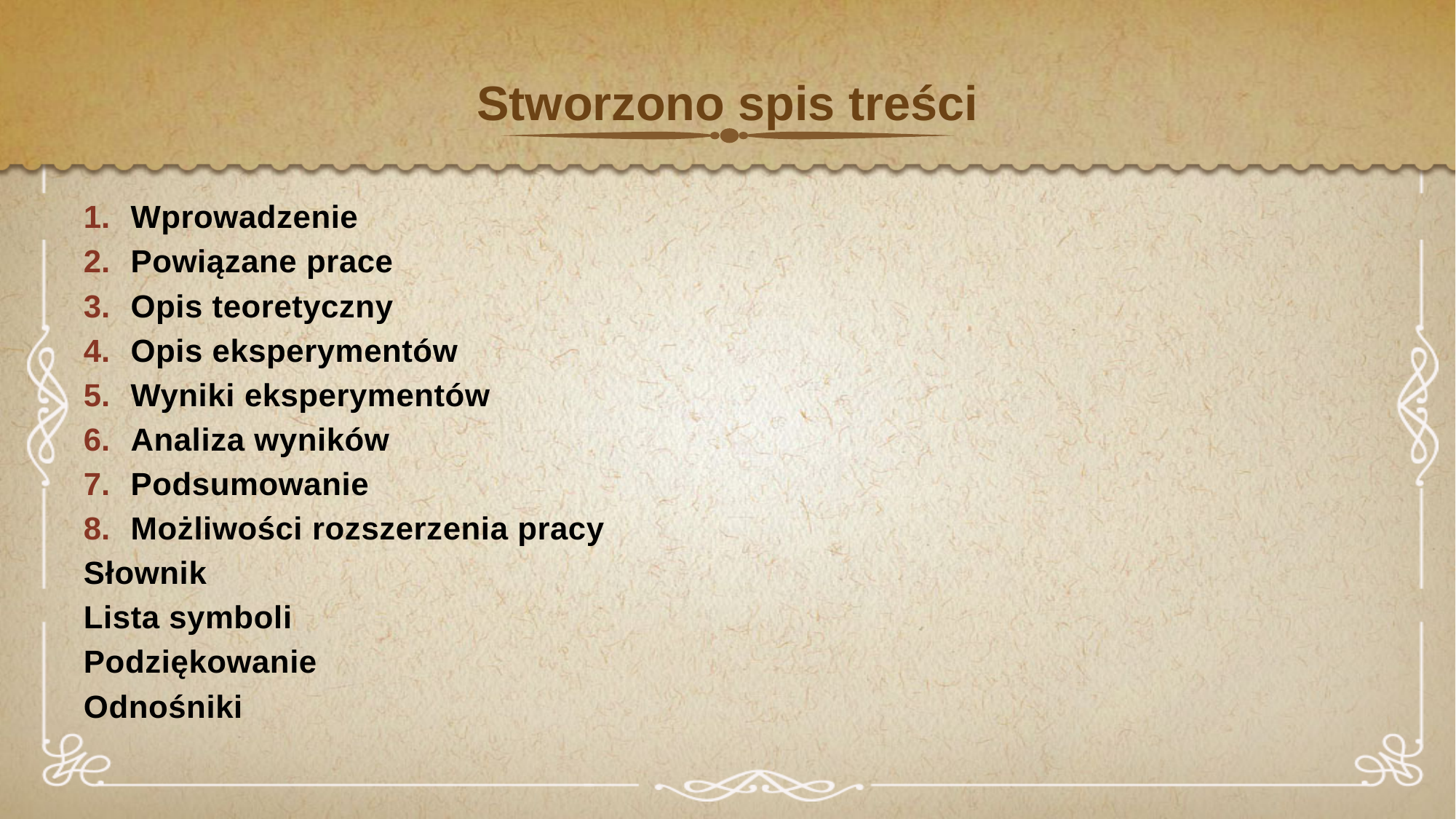

# Stworzono spis treści
Wprowadzenie
Powiązane prace
Opis teoretyczny
Opis eksperymentów
Wyniki eksperymentów
Analiza wyników
Podsumowanie
Możliwości rozszerzenia pracy
Słownik
Lista symboli
Podziękowanie
Odnośniki